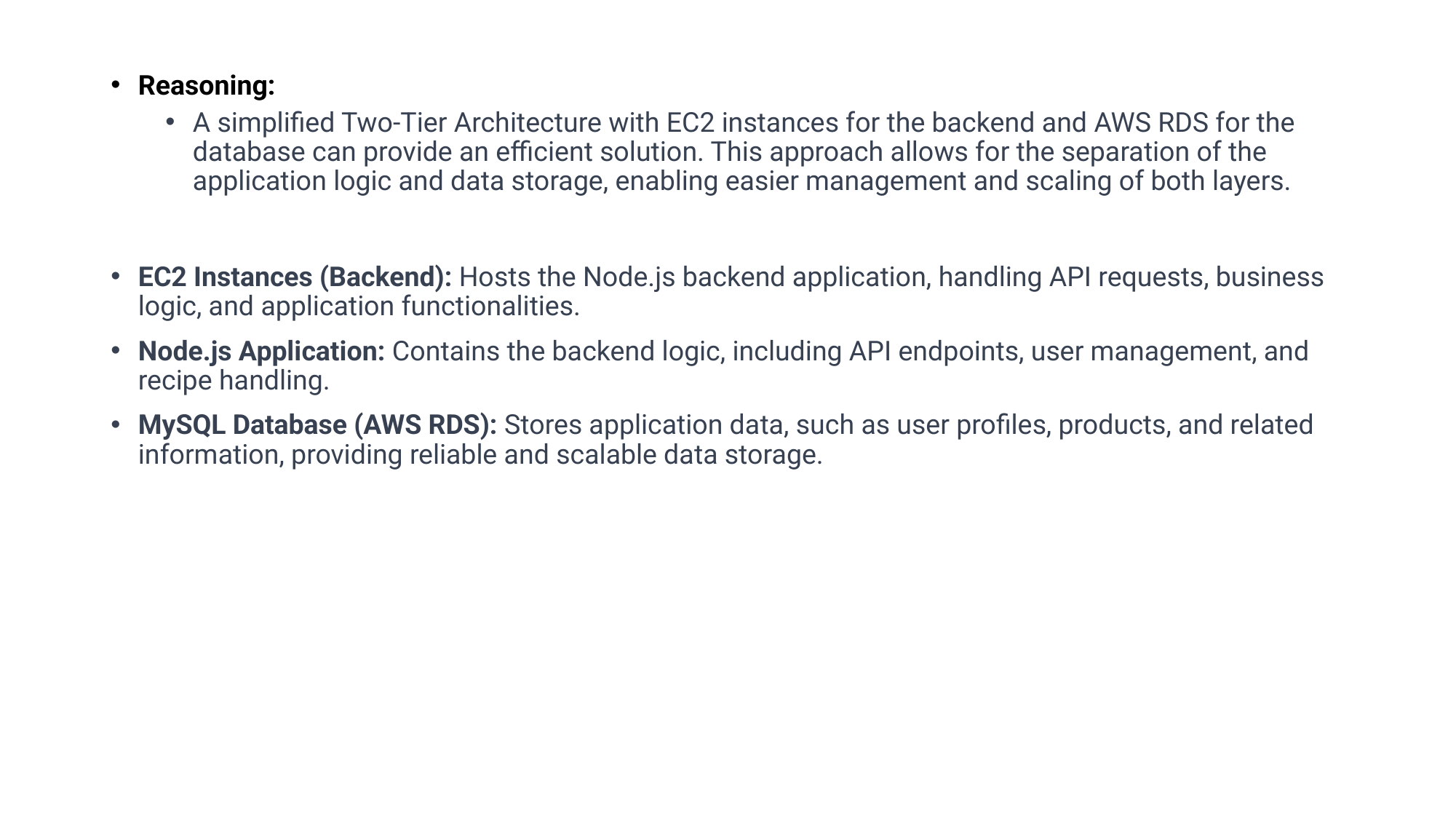

Reasoning:
A simplified Two-Tier Architecture with EC2 instances for the backend and AWS RDS for the database can provide an efficient solution. This approach allows for the separation of the application logic and data storage, enabling easier management and scaling of both layers.

EC2 Instances (Backend): Hosts the Node.js backend application, handling API requests, business logic, and application functionalities.
Node.js Application: Contains the backend logic, including API endpoints, user management, and recipe handling.
MySQL Database (AWS RDS): Stores application data, such as user profiles, products, and related information, providing reliable and scalable data storage.